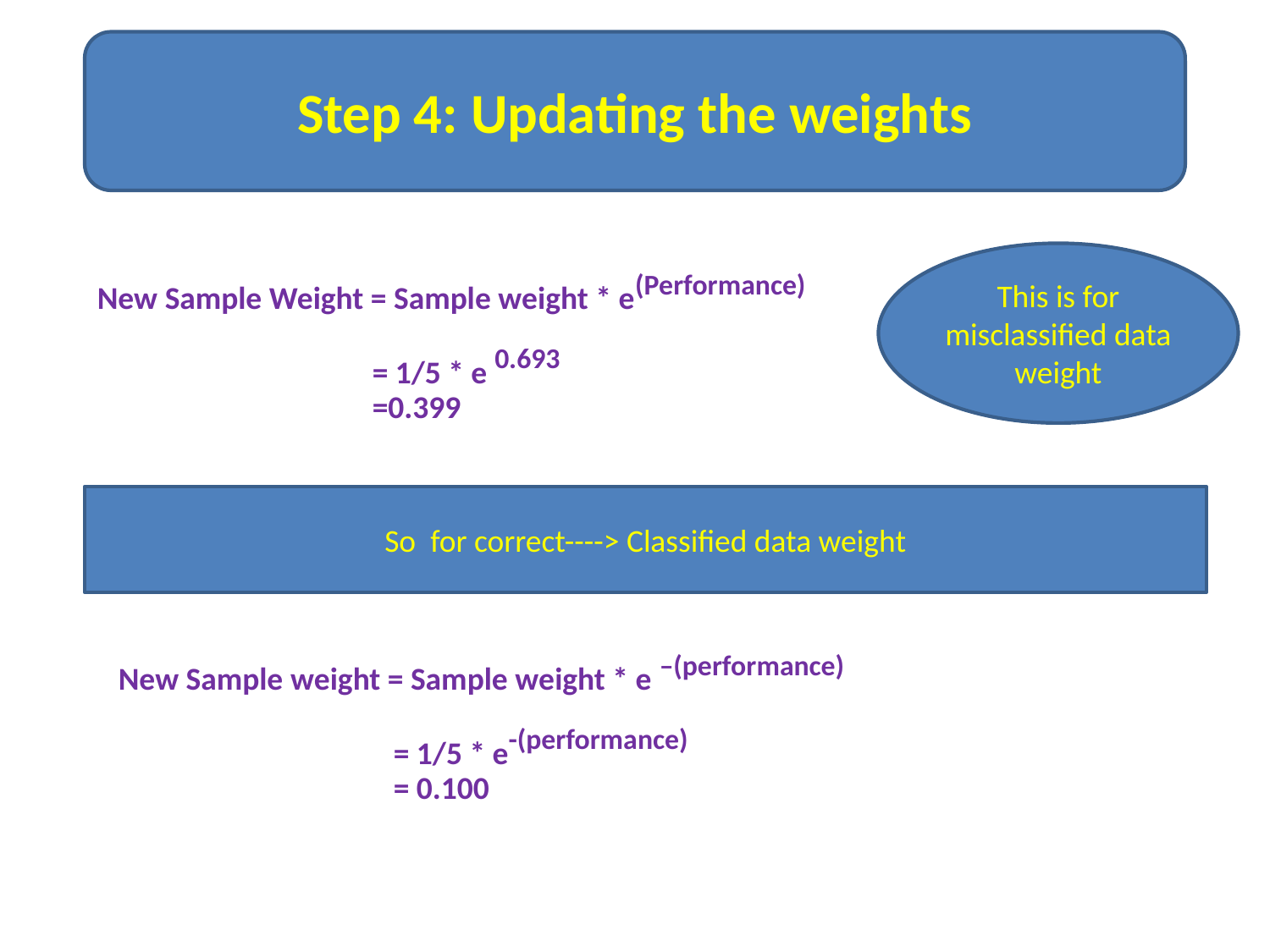

Step 4: Updating the weights
This is for misclassified data weight
New Sample Weight = Sample weight * e(Performance)
= 1/5 * e 0.693
=0.399
So  for correct----> Classified data weight
New Sample weight = Sample weight * e –(performance)
= 1/5 * e-(performance)
= 0.100